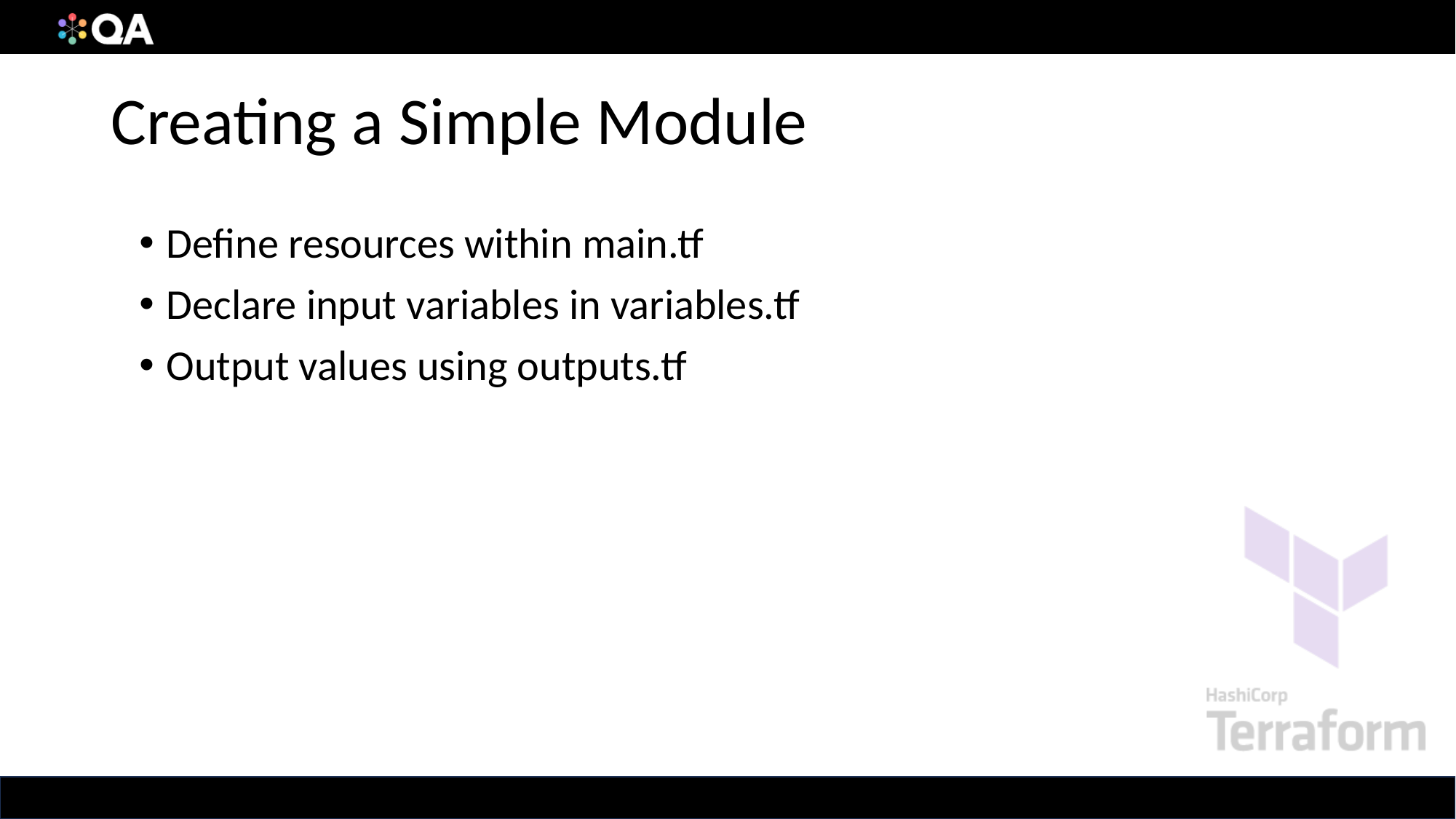

# Creating a Simple Module
Define resources within main.tf
Declare input variables in variables.tf
Output values using outputs.tf